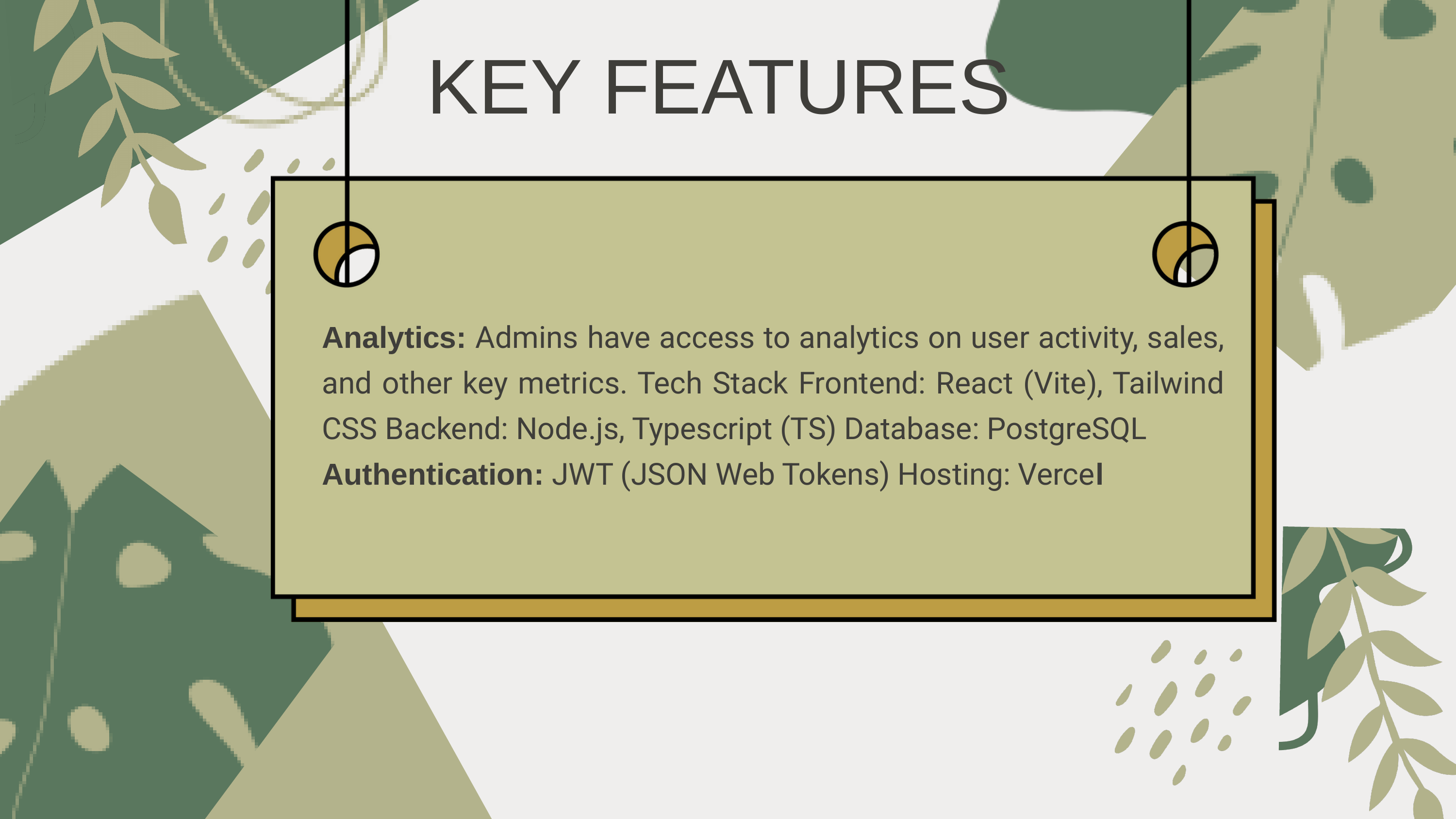

KEY FEATURES

Analytics: Admins have access to analytics on user activity, sales, and other key metrics. Tech Stack Frontend: React (Vite), Tailwind CSS Backend: Node.js, Typescript (TS) Database: PostgreSQL
Authentication: JWT (JSON Web Tokens) Hosting: Vercel